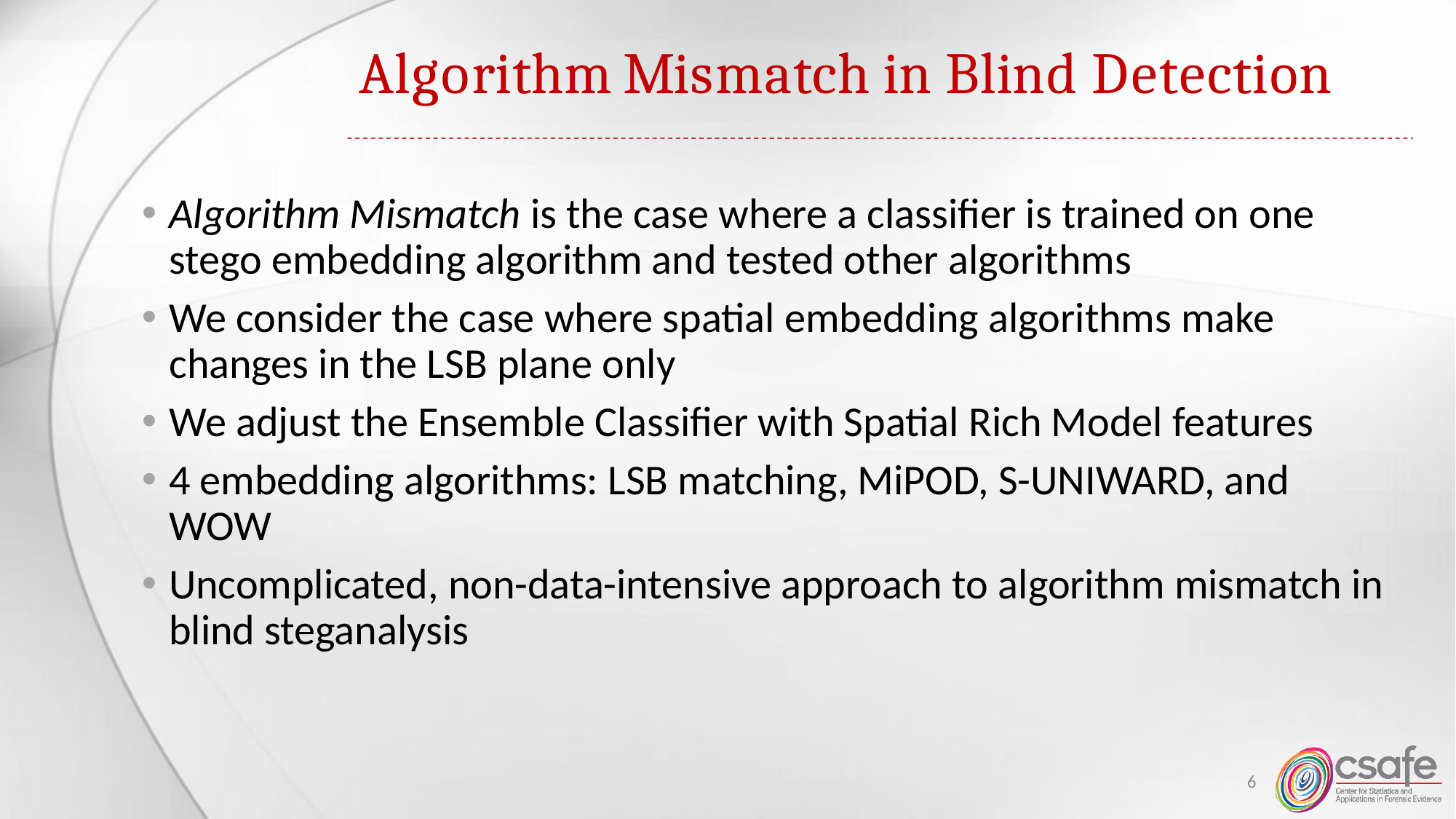

# Algorithm Mismatch in Blind Detection
Algorithm Mismatch is the case where a classifier is trained on one stego embedding algorithm and tested other algorithms
We consider the case where spatial embedding algorithms make changes in the LSB plane only
We adjust the Ensemble Classifier with Spatial Rich Model features
4 embedding algorithms: LSB matching, MiPOD, S-UNIWARD, and WOW
Uncomplicated, non-data-intensive approach to algorithm mismatch in blind steganalysis

6